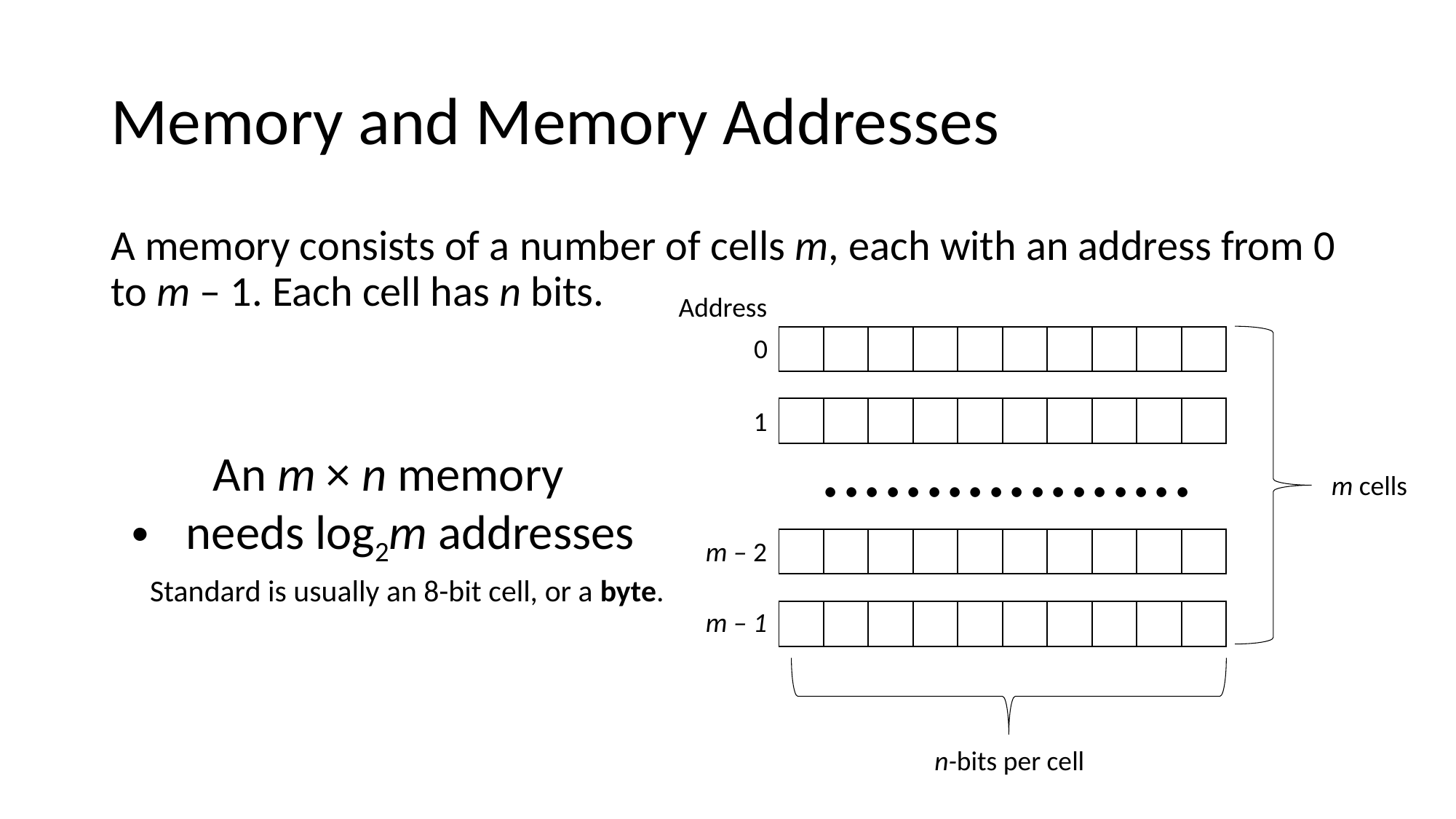

# Memory and Memory Addresses
A memory consists of a number of cells m, each with an address from 0 to m – 1. Each cell has n bits.
Address
0

|  |  |  |  |  |  |  |  |  |  |
| --- | --- | --- | --- | --- | --- | --- | --- | --- | --- |
|  |  |  |  |  |  |  |  |  |  |
| --- | --- | --- | --- | --- | --- | --- | --- | --- | --- |
1
..................
An m × n memory
needs log2m addresses
m cells

m – 2
|  |  |  |  |  |  |  |  |  |  |
| --- | --- | --- | --- | --- | --- | --- | --- | --- | --- |
Standard is usually an 8-bit cell, or a byte.
m – 1
|  |  |  |  |  |  |  |  |  |  |
| --- | --- | --- | --- | --- | --- | --- | --- | --- | --- |
n-bits per cell